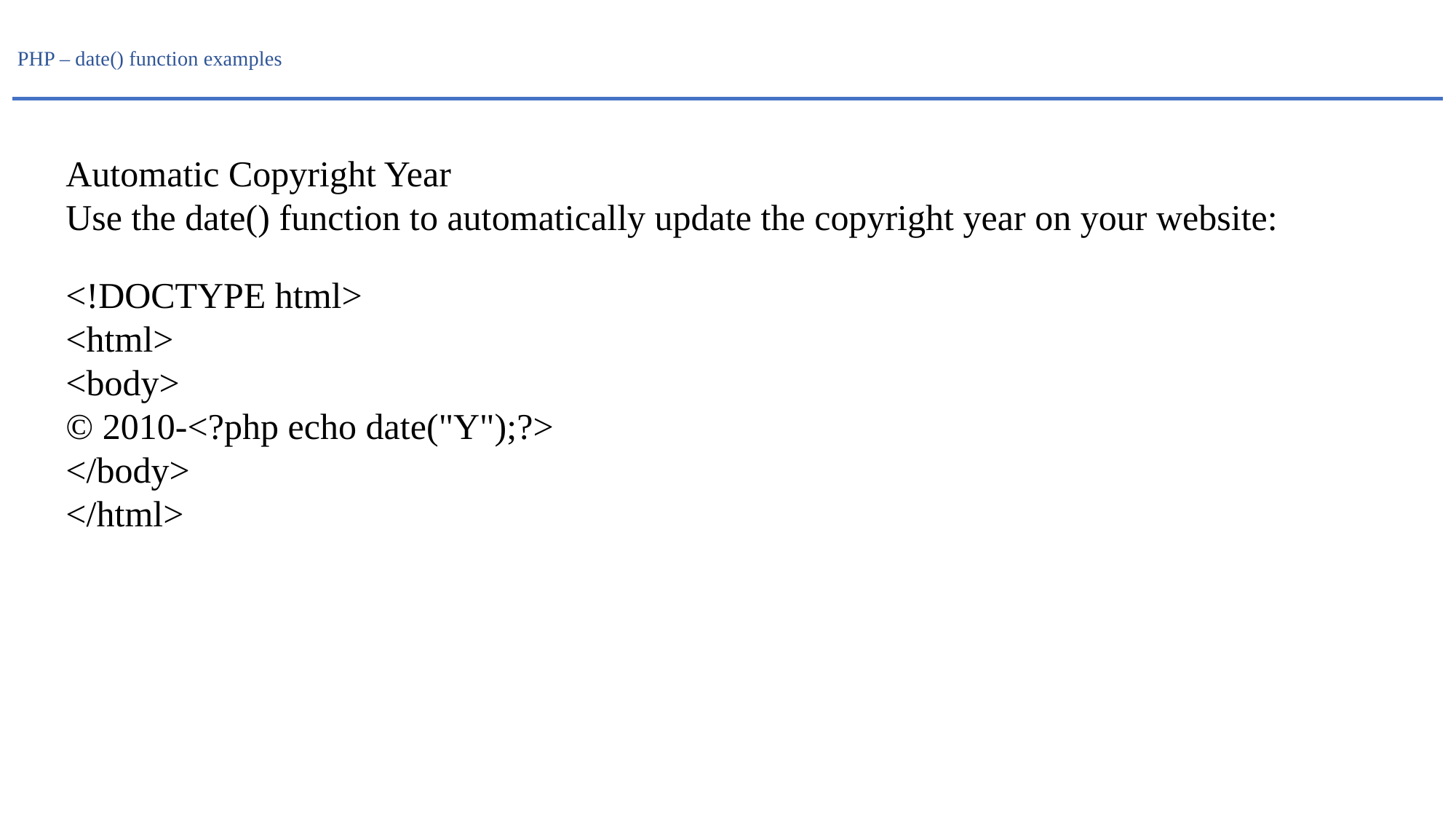

# PHP – date() function examples
Automatic Copyright Year
Use the date() function to automatically update the copyright year on your website:
<!DOCTYPE html>
<html>
<body>
© 2010-<?php echo date("Y");?>
</body>
</html>